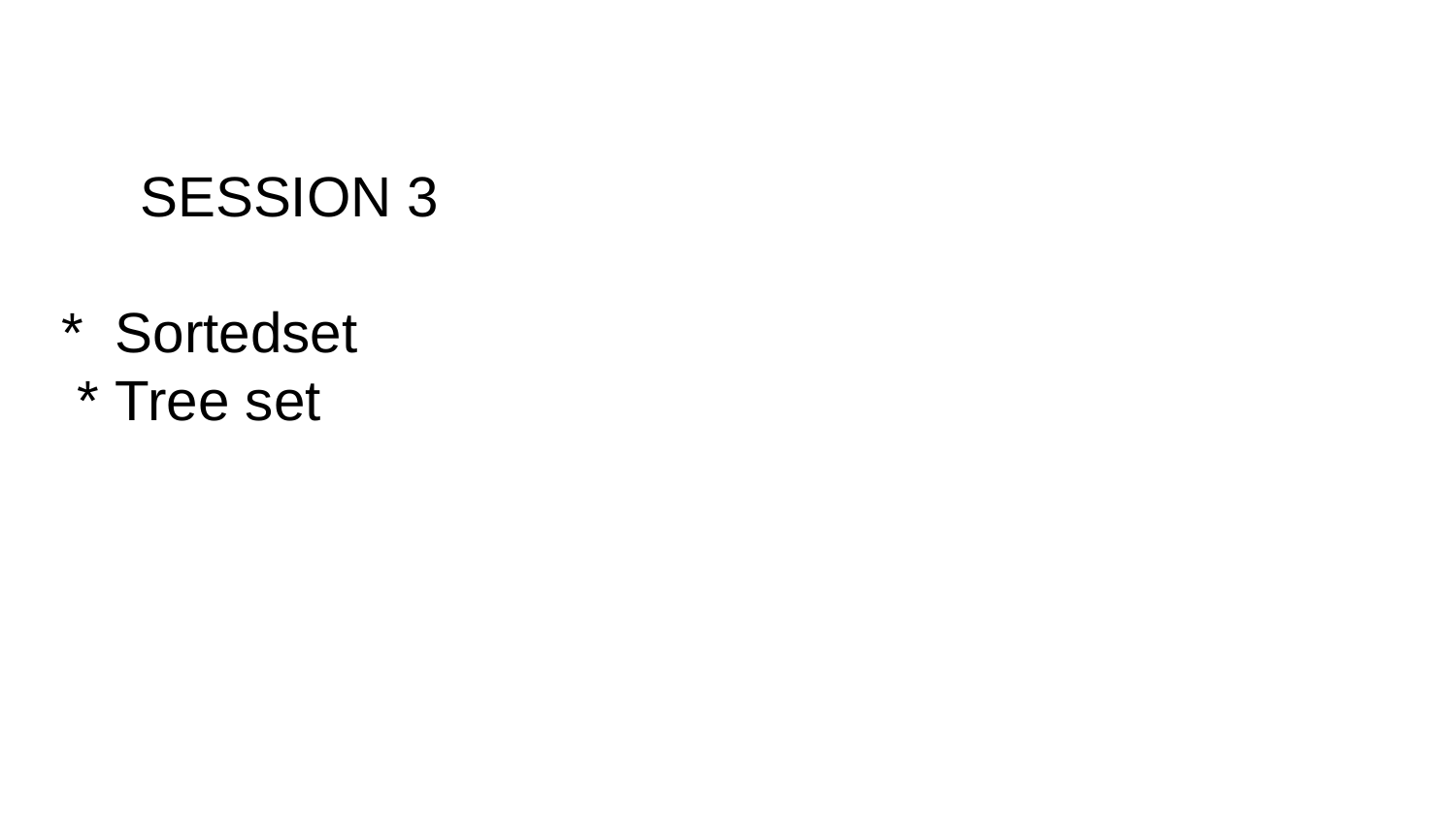

# SESSION 3 *  Sortedset * Tree set